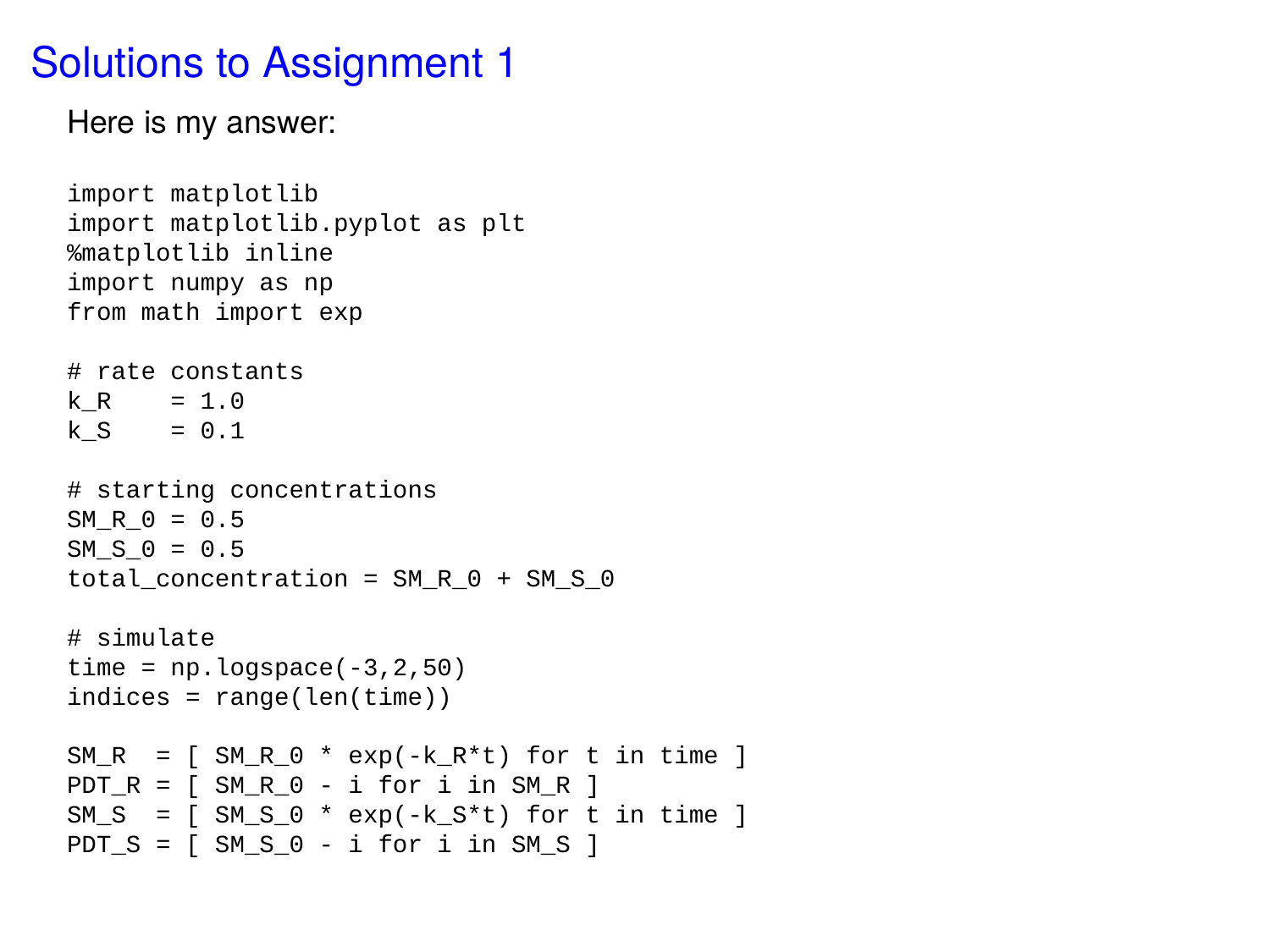

Solutions to Assignment 1
Here is my answer:

import matplotlib
import matplotlib.pyplot as plt
%matplotlib inline
import numpy as np
from math import exp

# rate constants
k_R    = 1.0
k_S    = 0.1

# starting concentrations
SM_R_0 = 0.5
SM_S_0 = 0.5
total_concentration = SM_R_0 + SM_S_0

# simulate
time = np.logspace(-3,2,50)
indices = range(len(time))

SM_R  = [ SM_R_0 * exp(-k_R*t) for t in time ]
PDT_R = [ SM_R_0 - i for i in SM_R ]
SM_S  = [ SM_S_0 * exp(-k_S*t) for t in time ]
PDT_S = [ SM_S_0 - i for i in SM_S ]